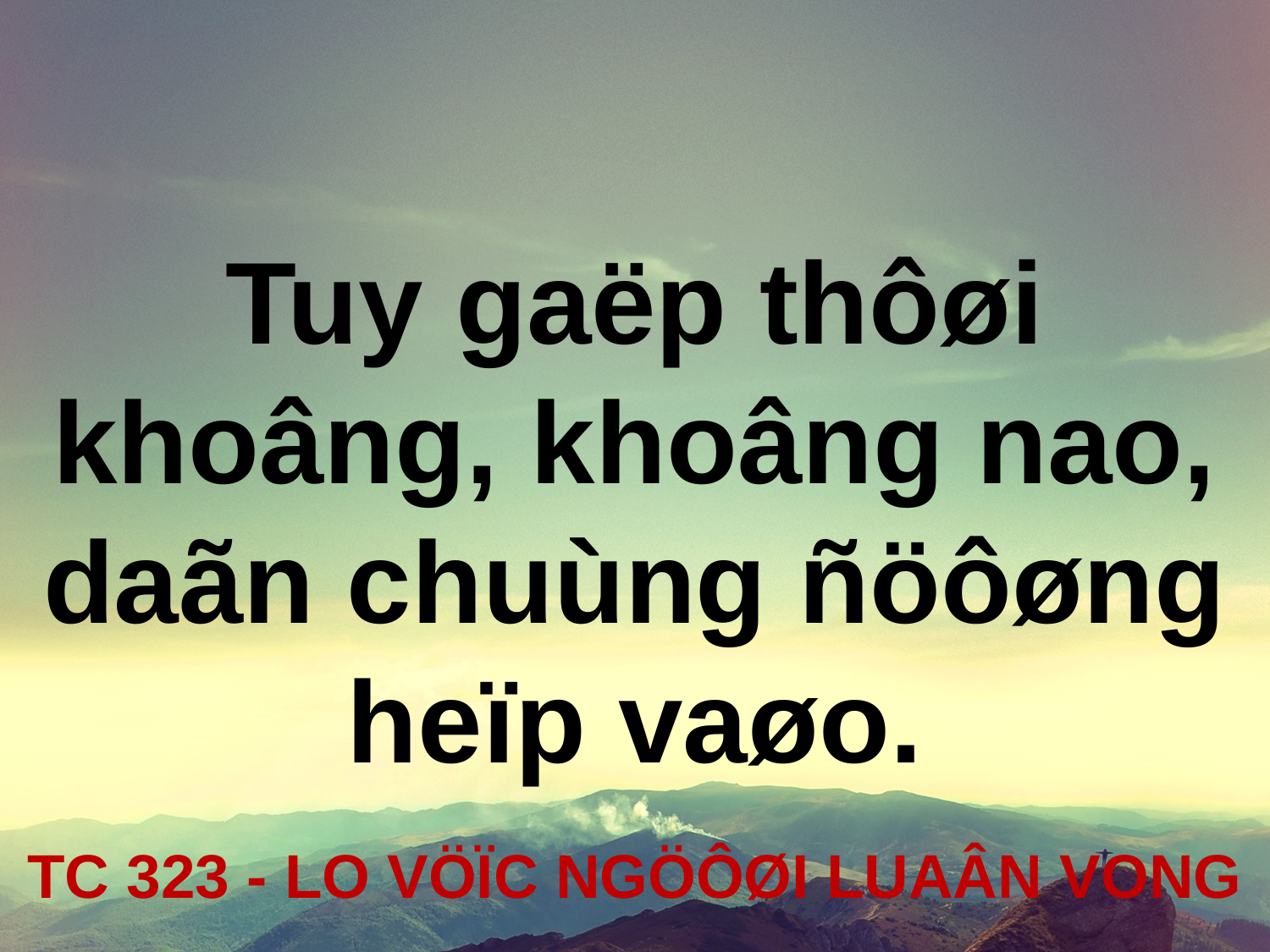

Tuy gaëp thôøi khoâng, khoâng nao, daãn chuùng ñöôøng heïp vaøo.
TC 323 - LO VÖÏC NGÖÔØI LUAÂN VONG